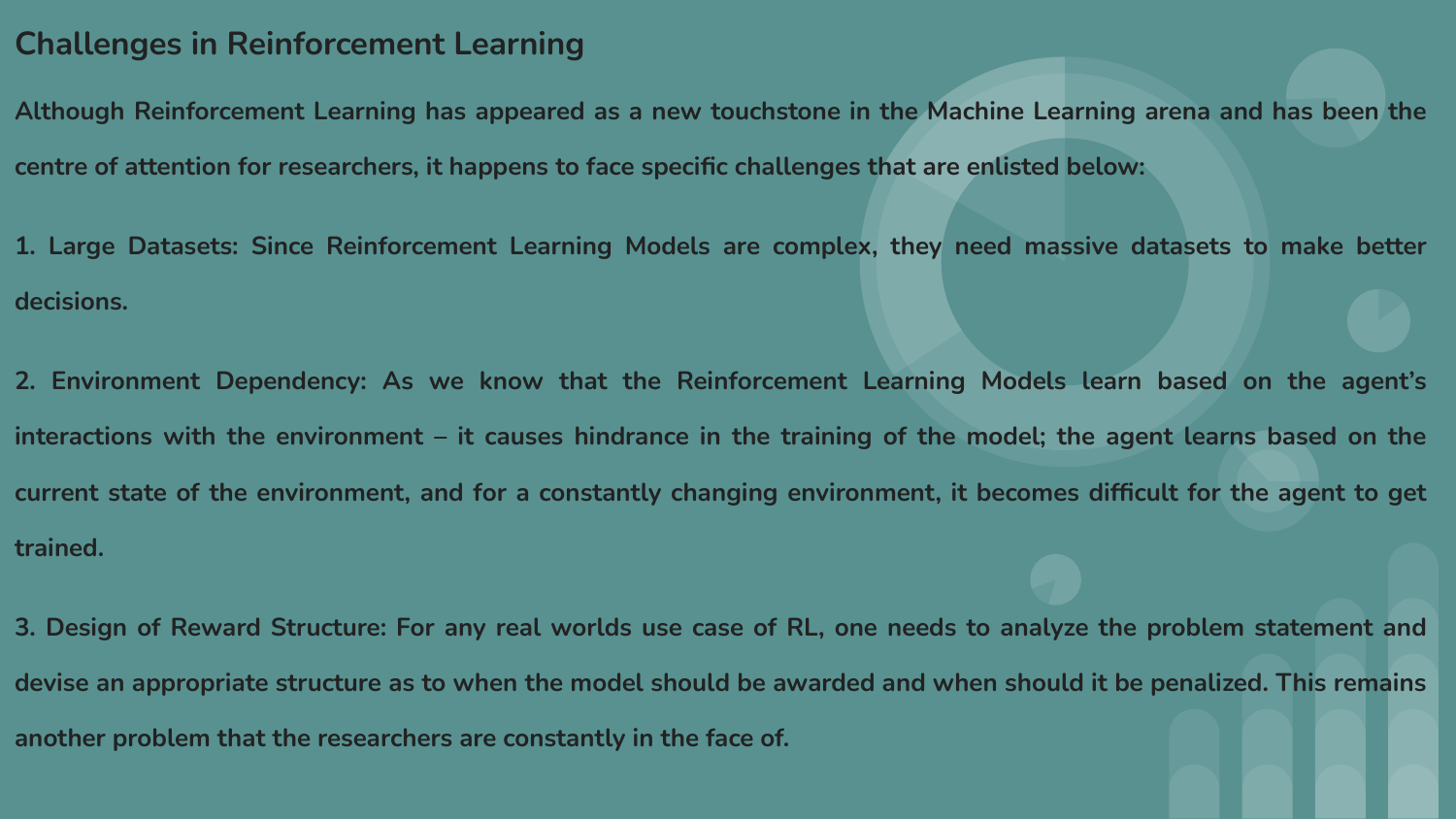

Challenges in Reinforcement Learning
Although Reinforcement Learning has appeared as a new touchstone in the Machine Learning arena and has been the centre of attention for researchers, it happens to face specific challenges that are enlisted below:
1. Large Datasets: Since Reinforcement Learning Models are complex, they need massive datasets to make better decisions.
2. Environment Dependency: As we know that the Reinforcement Learning Models learn based on the agent’s interactions with the environment – it causes hindrance in the training of the model; the agent learns based on the current state of the environment, and for a constantly changing environment, it becomes difficult for the agent to get trained.
3. Design of Reward Structure: For any real worlds use case of RL, one needs to analyze the problem statement and devise an appropriate structure as to when the model should be awarded and when should it be penalized. This remains another problem that the researchers are constantly in the face of.